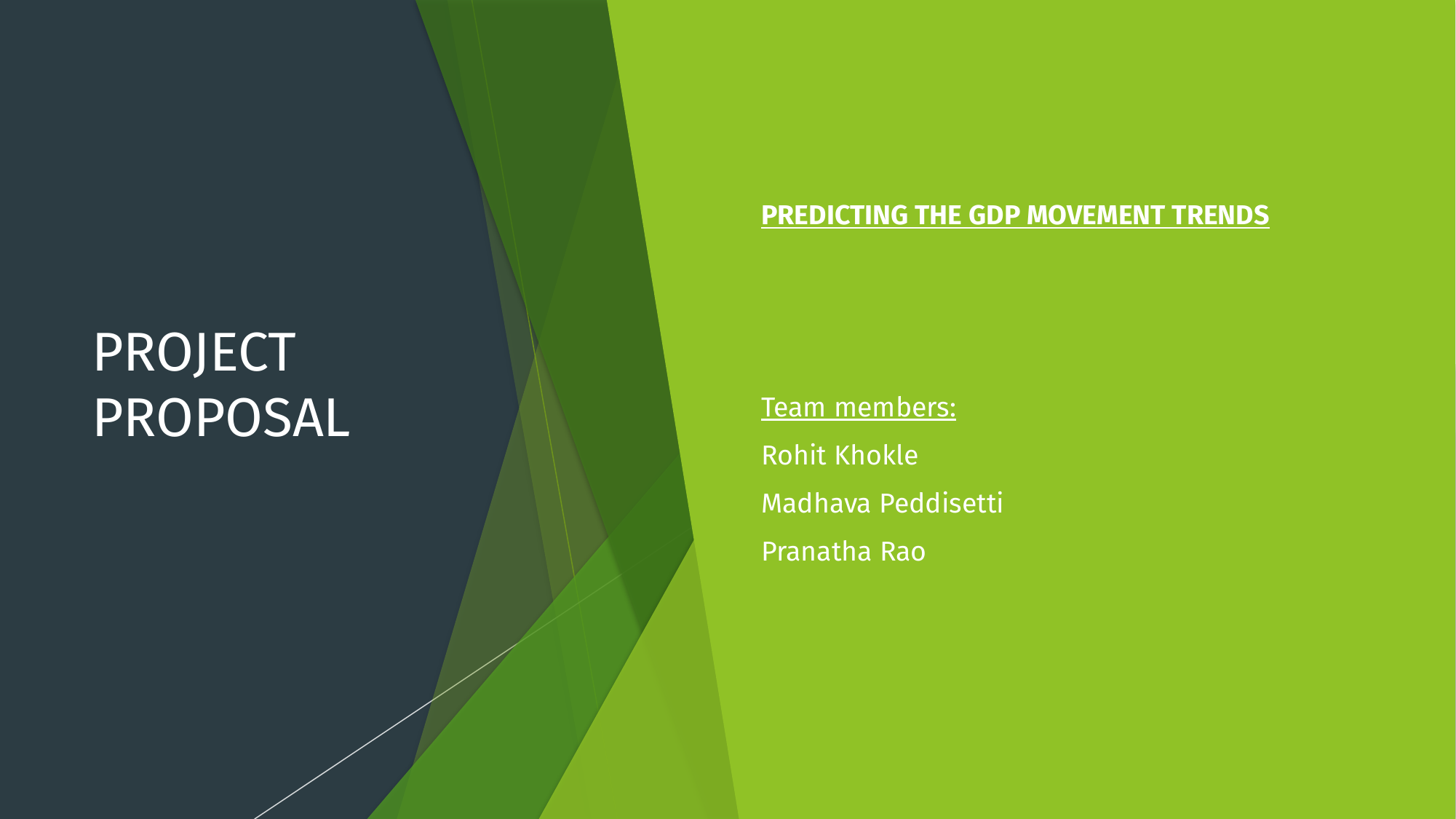

# PROJECT PROPOSAL
PREDICTING THE GDP MOVEMENT TRENDS

Team members:
Rohit Khokle
Madhava Peddisetti
Pranatha Rao